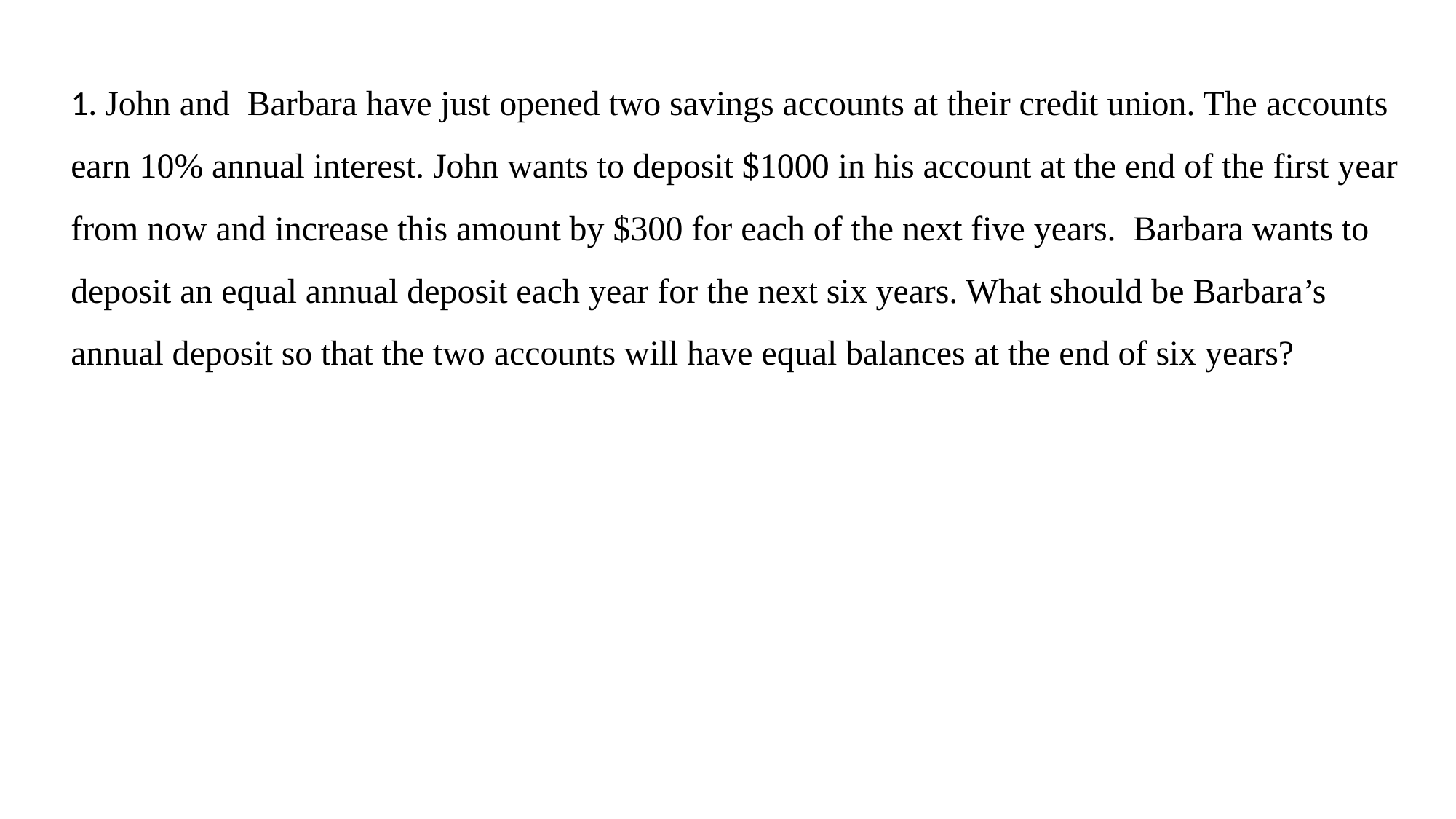

1. John and  Barbara have just opened two savings accounts at their credit union. The accounts earn 10% annual interest. John wants to deposit $1000 in his account at the end of the first year from now and increase this amount by $300 for each of the next five years.  Barbara wants to deposit an equal annual deposit each year for the next six years. What should be Barbara’s annual deposit so that the two accounts will have equal balances at the end of six years?